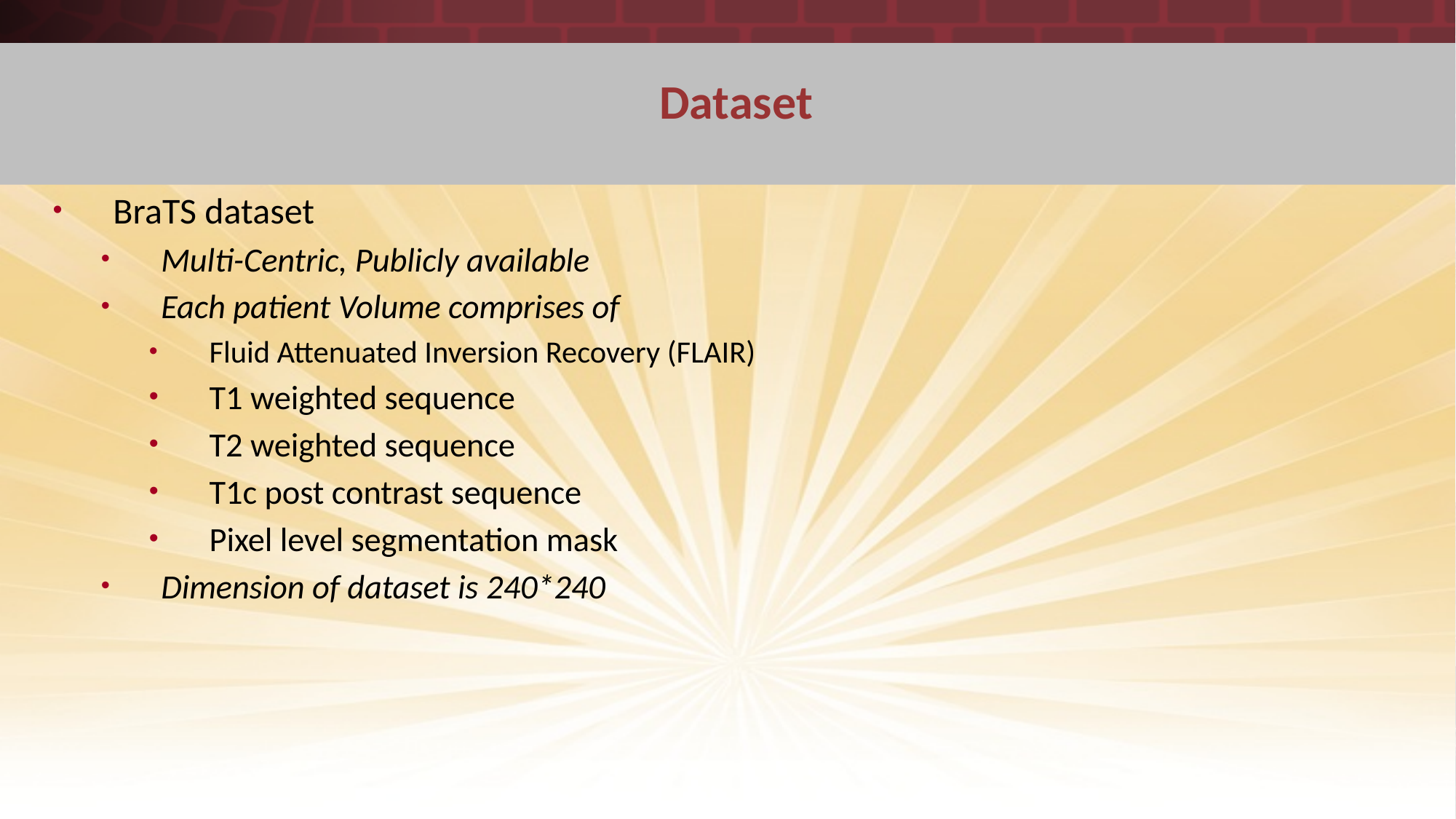

# Dataset
BraTS dataset
Multi-Centric, Publicly available
Each patient Volume comprises of
Fluid Attenuated Inversion Recovery (FLAIR)
T1 weighted sequence
T2 weighted sequence
T1c post contrast sequence
Pixel level segmentation mask
Dimension of dataset is 240*240